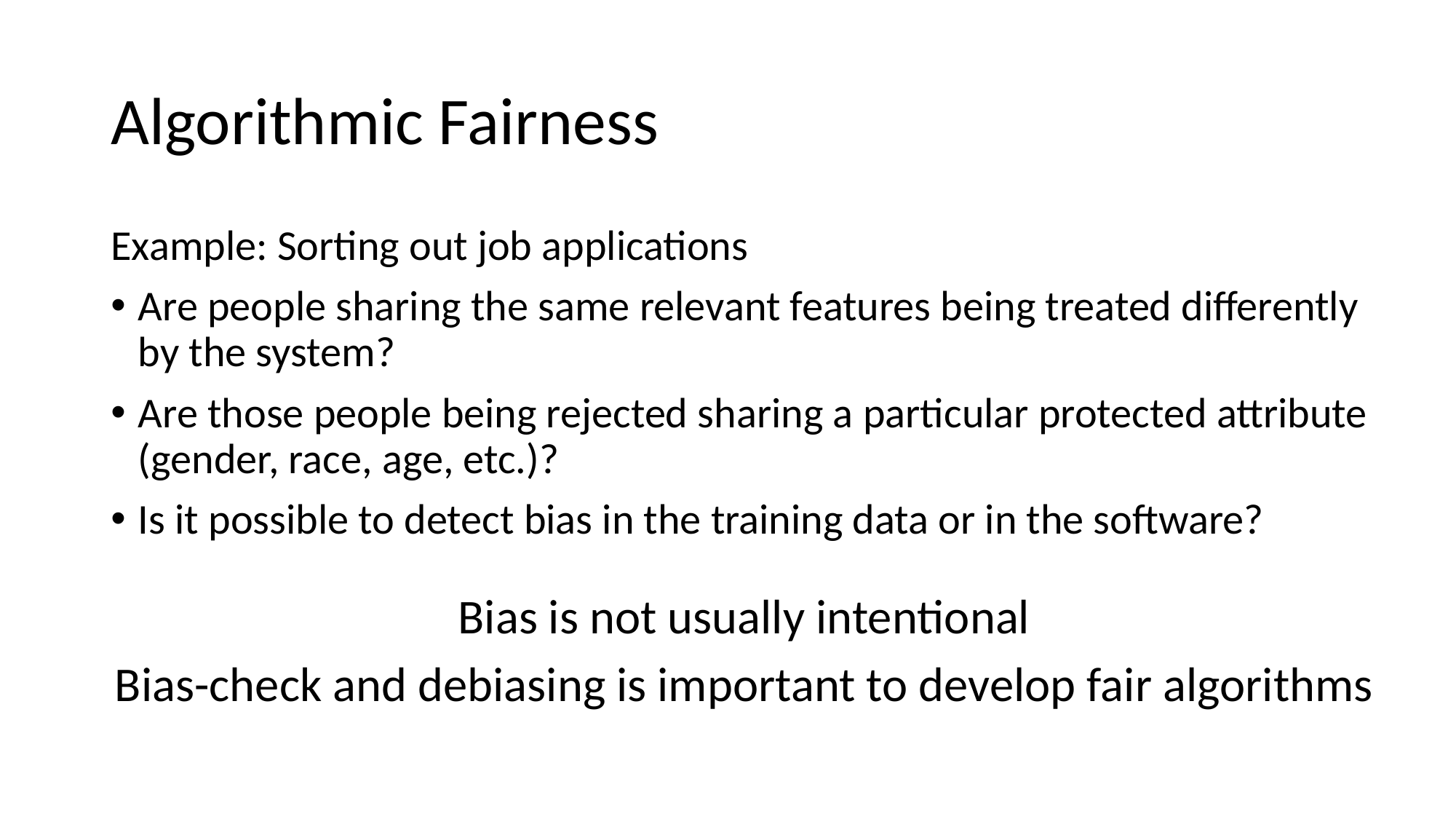

# Algorithmic Fairness
Example: Sorting out job applications
Are people sharing the same relevant features being treated differently by the system?
Are those people being rejected sharing a particular protected attribute (gender, race, age, etc.)?
Is it possible to detect bias in the training data or in the software?

Bias is not usually intentional
Bias-check and debiasing is important to develop fair algorithms